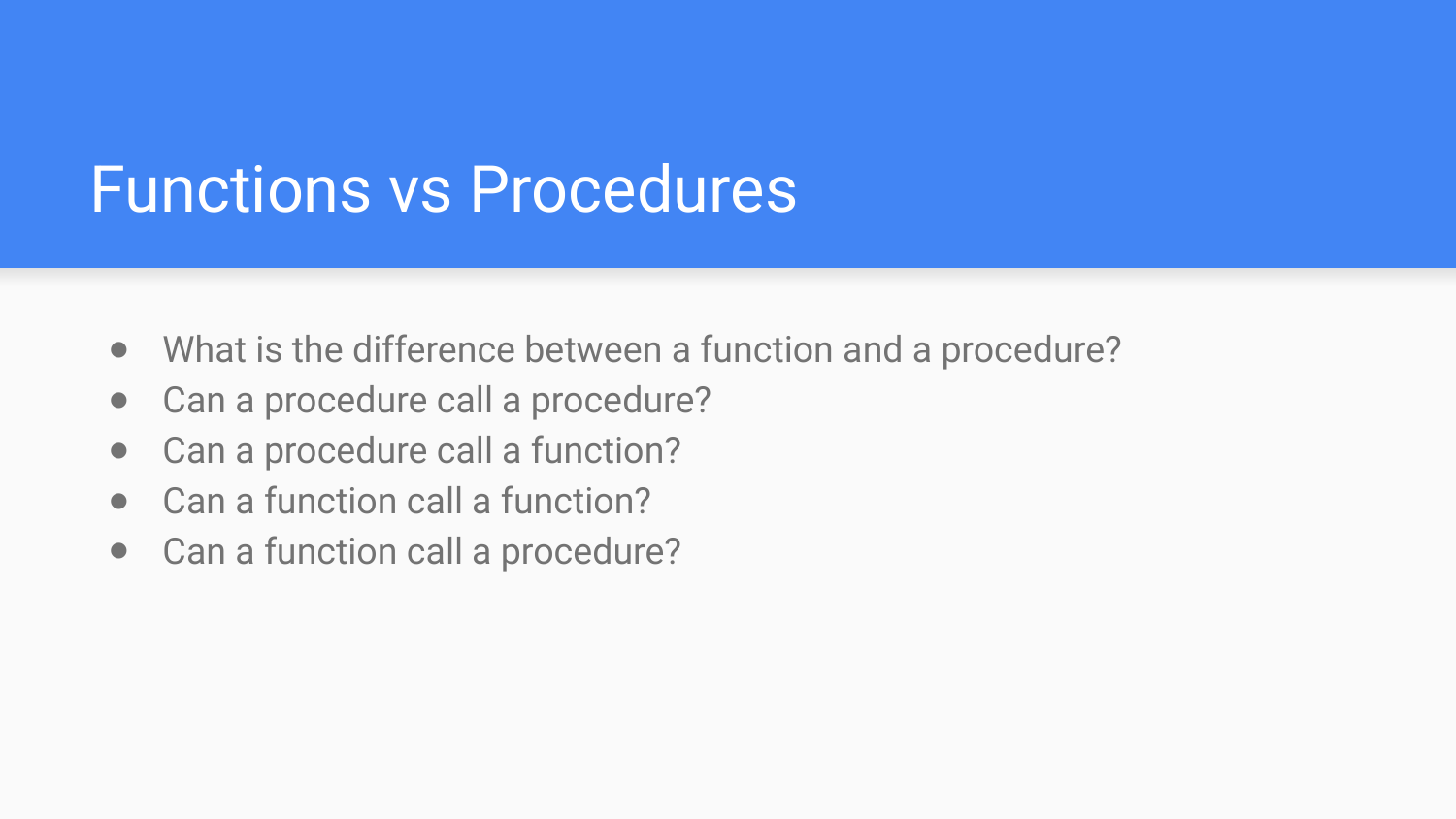

# Functions vs Procedures
What is the difference between a function and a procedure?
Can a procedure call a procedure?
Can a procedure call a function?
Can a function call a function?
Can a function call a procedure?